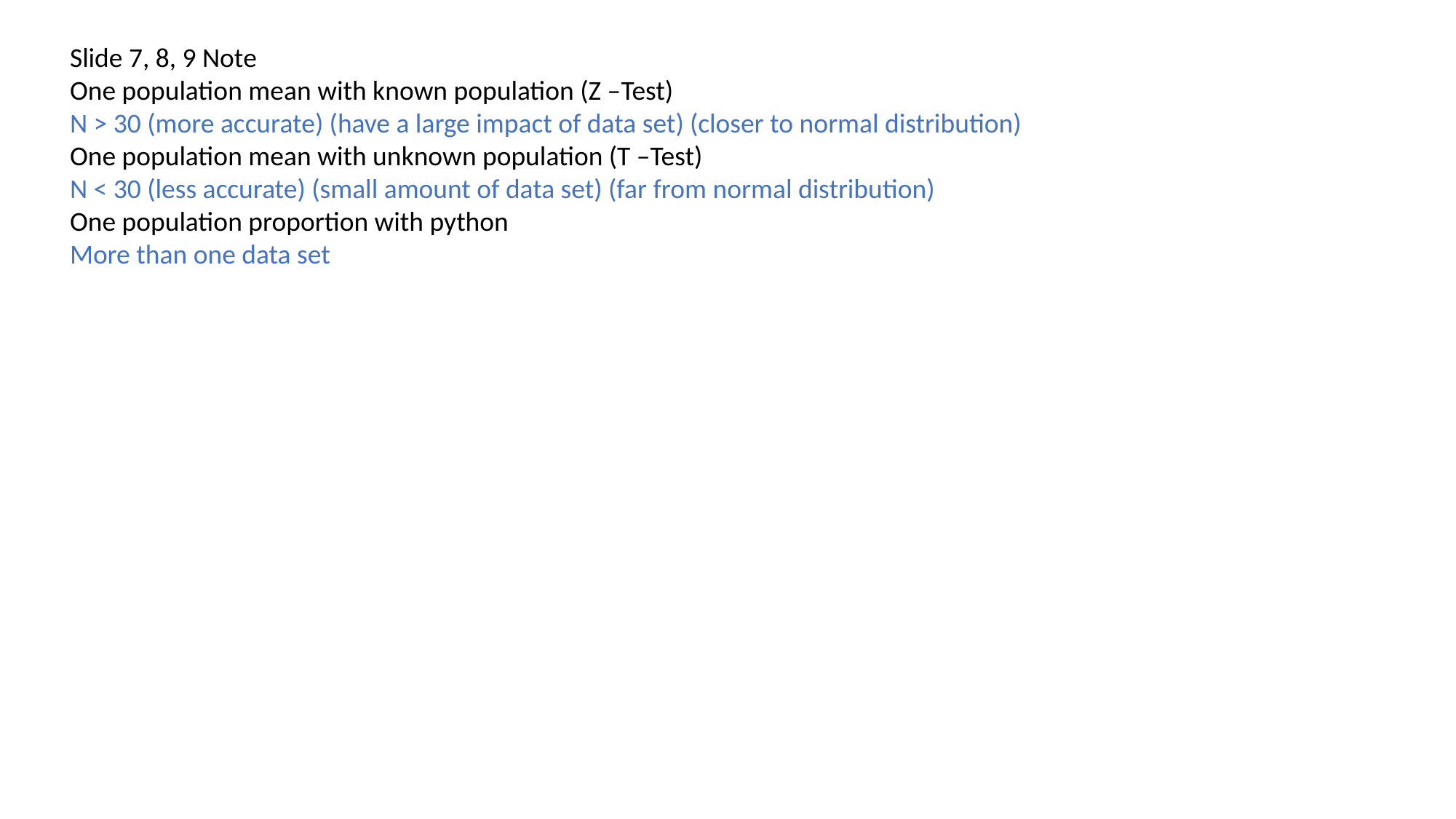

Slide 7, 8, 9 Note
One population mean with known population (Z –Test)
N > 30 (more accurate) (have a large impact of data set) (closer to normal distribution)
One population mean with unknown population (T –Test)
N < 30 (less accurate) (small amount of data set) (far from normal distribution)
One population proportion with python
More than one data set